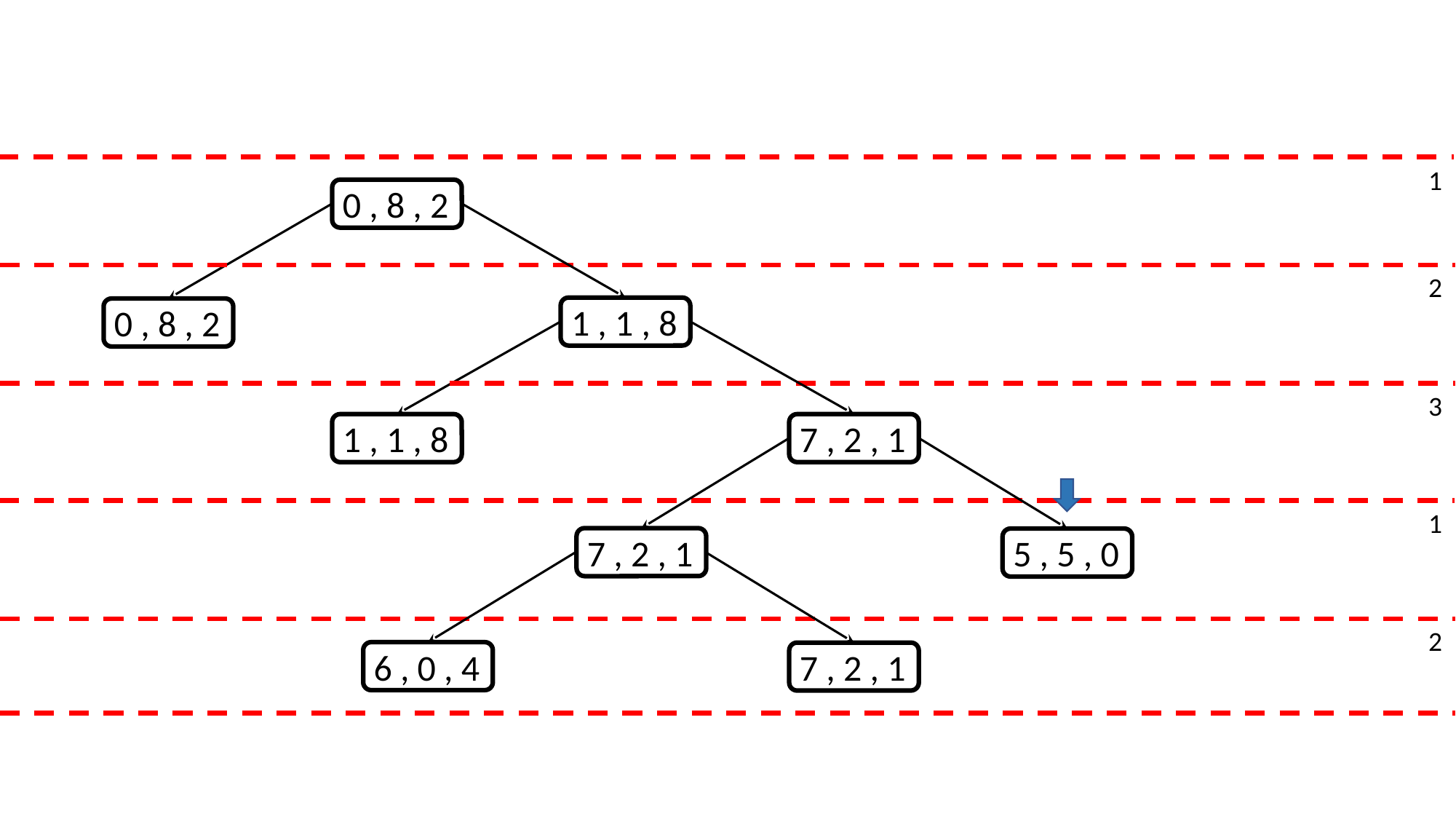

1
 0 , 8 , 2
2
 1 , 1 , 8
 0 , 8 , 2
3
 1 , 1 , 8
 7 , 2 , 1

1
 7 , 2 , 1
 5 , 5 , 0
2
 6 , 0 , 4
 7 , 2 , 1